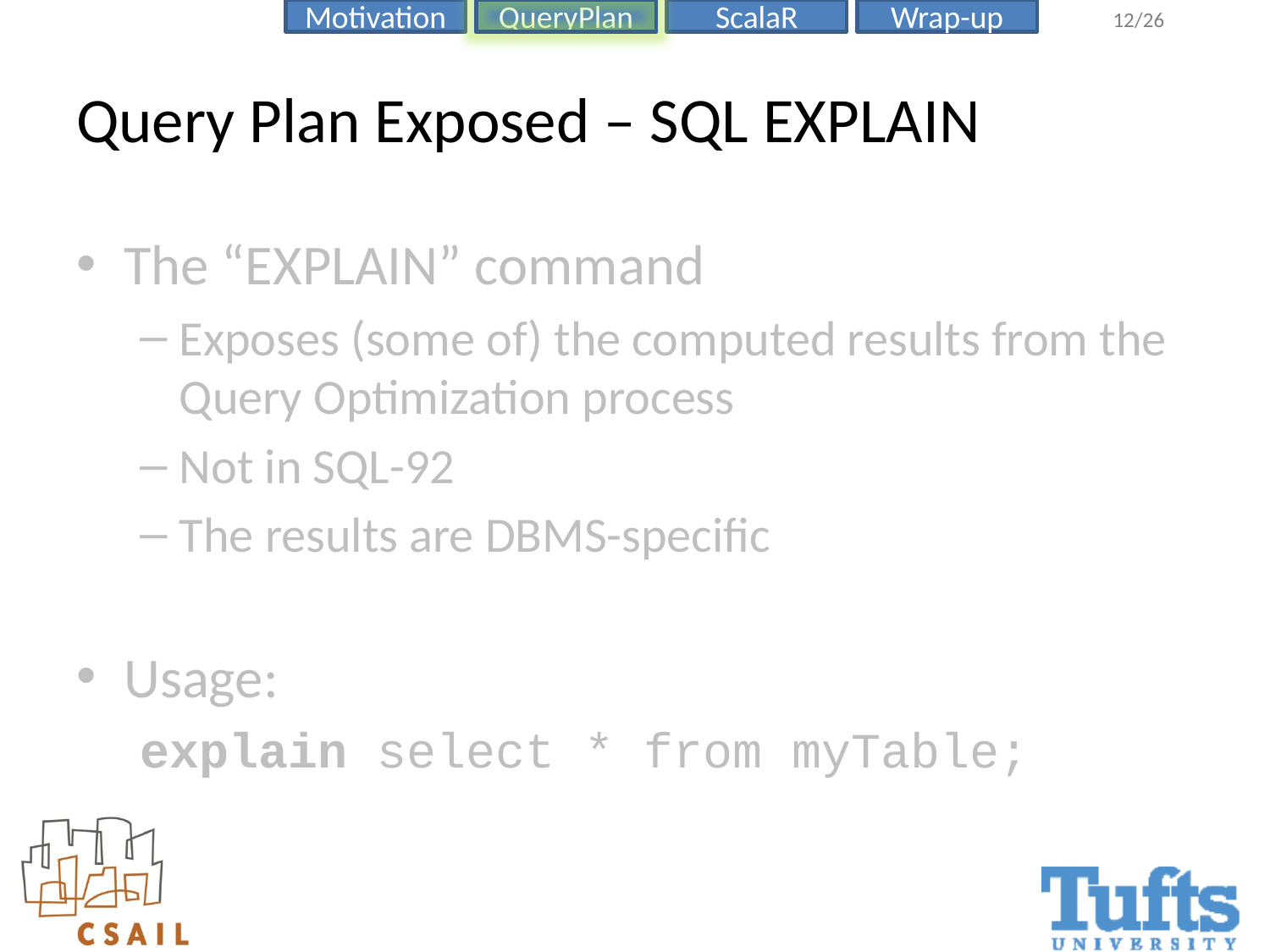

# Query Plan Exposed – SQL EXPLAIN
The “EXPLAIN” command
Exposes (some of) the computed results from the Query Optimization process
Not in SQL-92
The results are DBMS-specific

Usage:
explain select * from myTable;